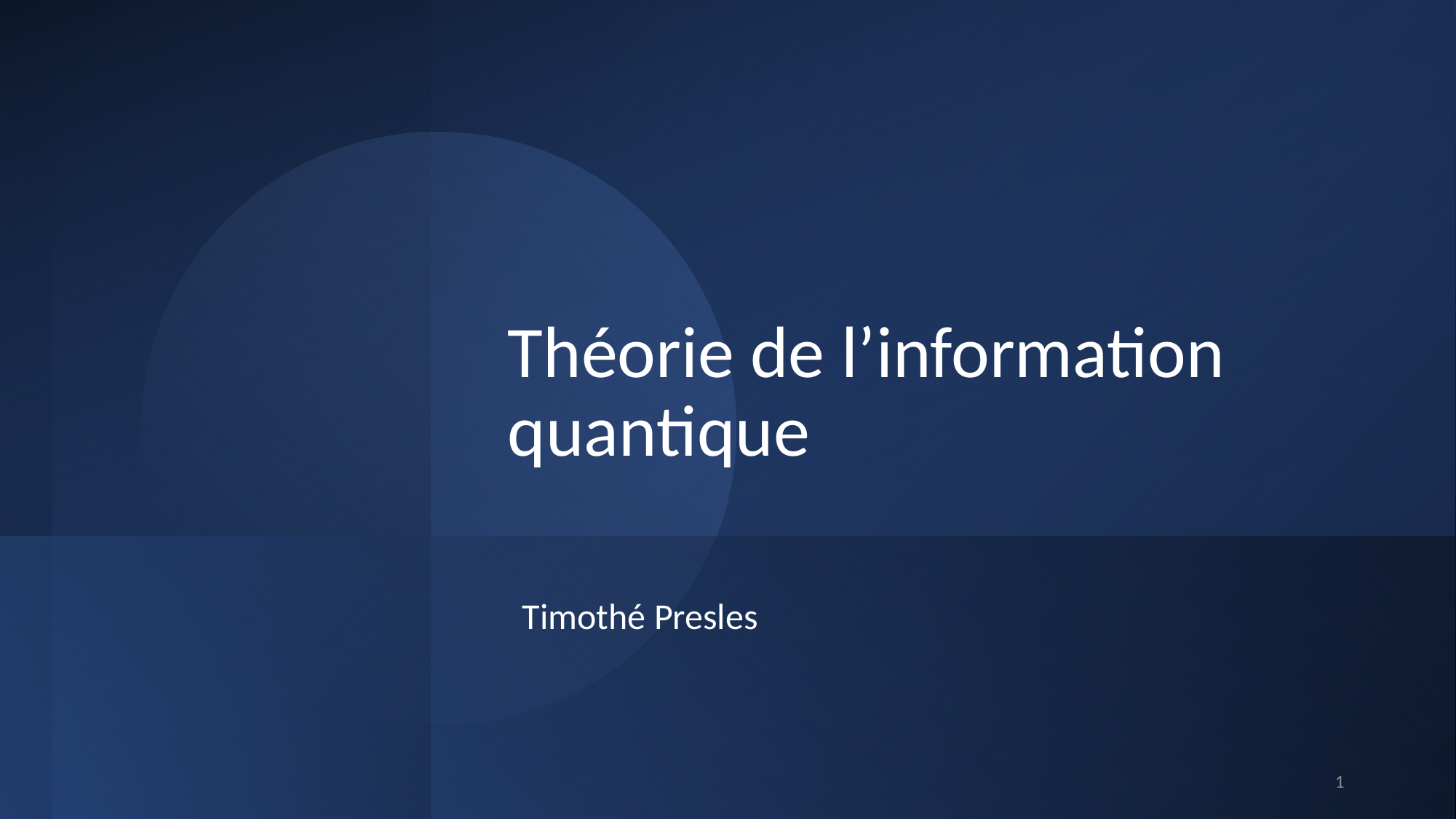

# Théorie de l’information quantique

Timothé Presles
1